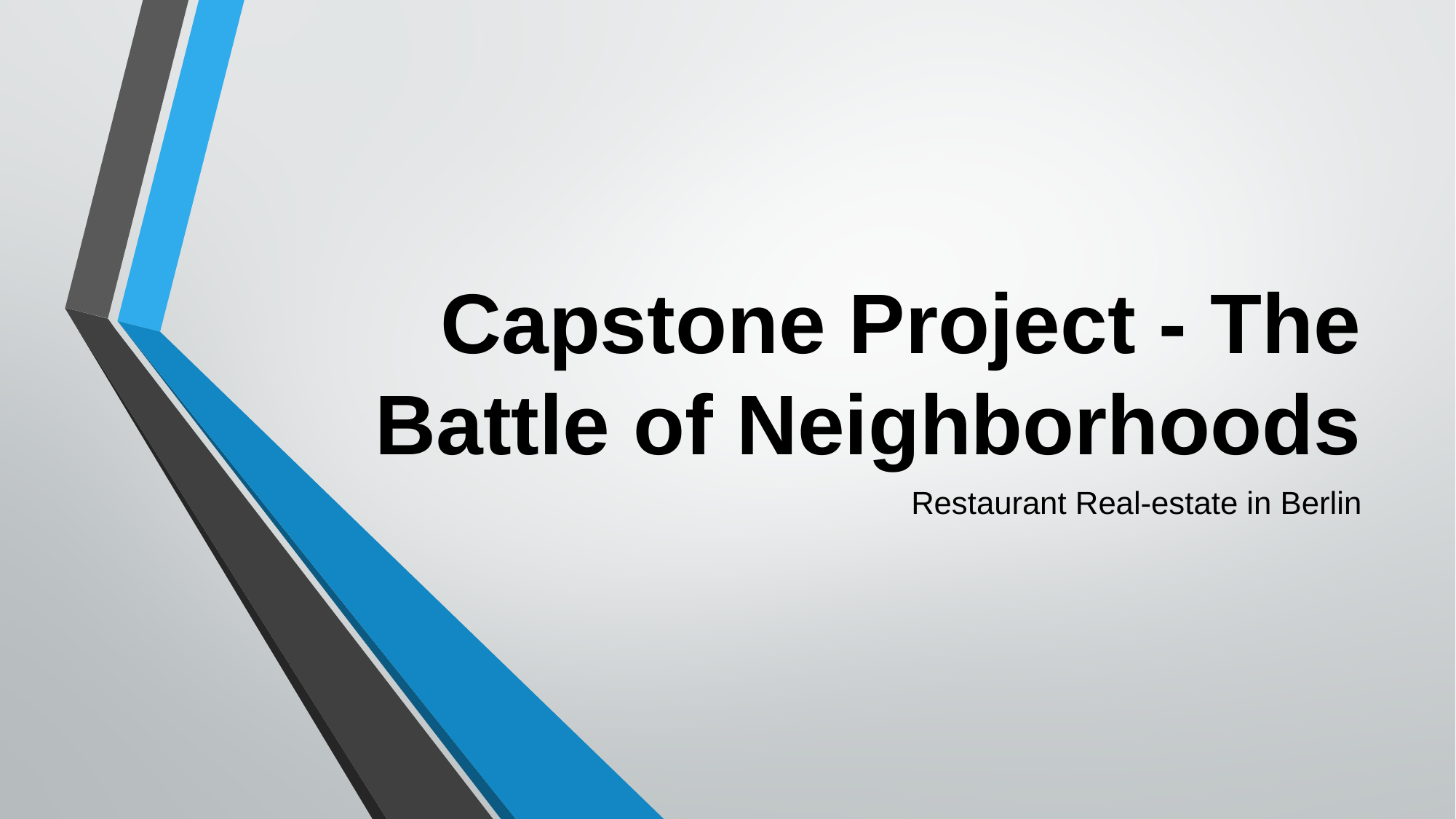

# Capstone Project - The Battle of Neighborhoods
Restaurant Real-estate in Berlin